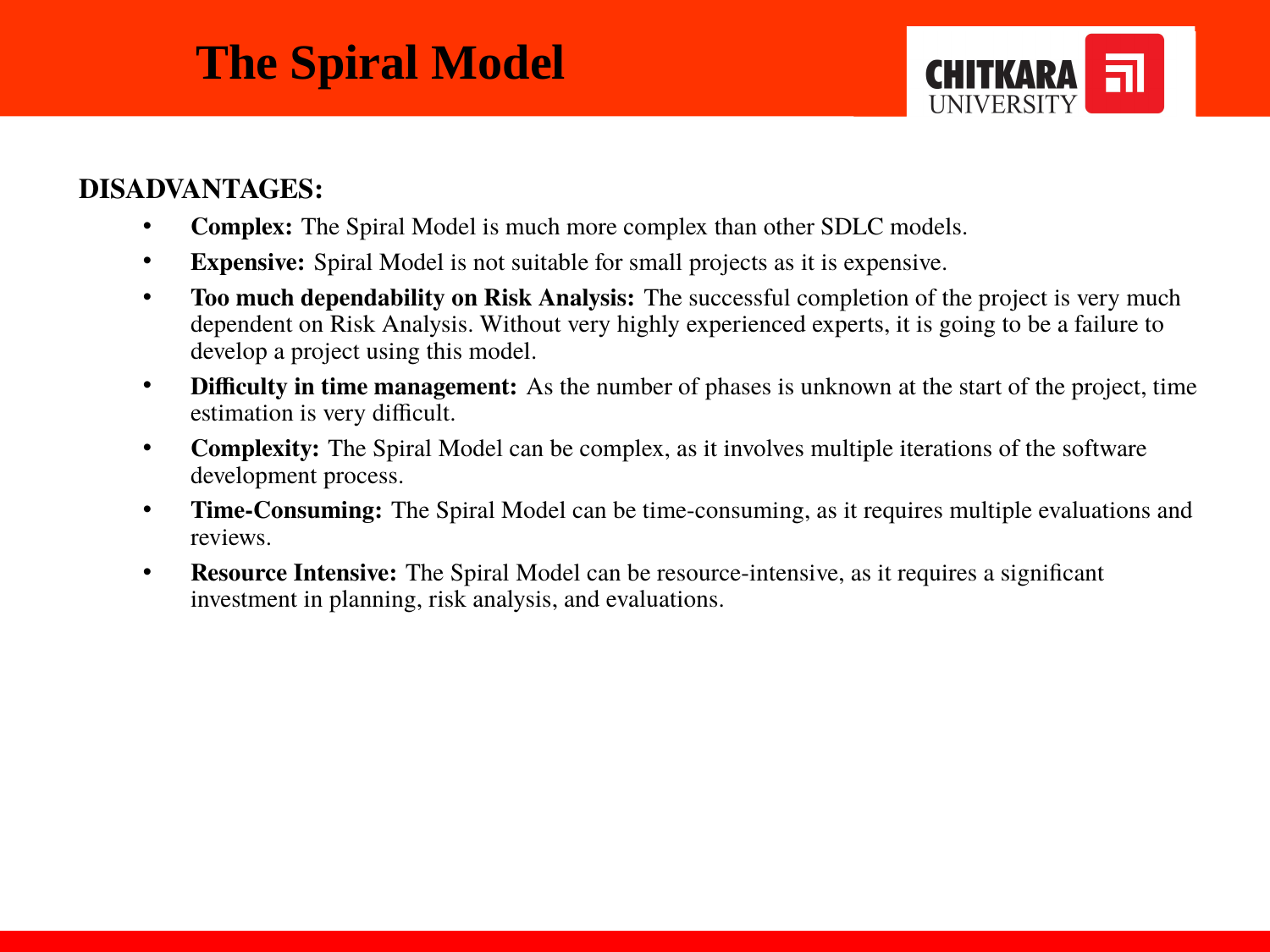

# The Spiral Model
DISADVANTAGES:
Complex: The Spiral Model is much more complex than other SDLC models.
Expensive: Spiral Model is not suitable for small projects as it is expensive.
Too much dependability on Risk Analysis: The successful completion of the project is very much dependent on Risk Analysis. Without very highly experienced experts, it is going to be a failure to develop a project using this model.
Difficulty in time management: As the number of phases is unknown at the start of the project, time estimation is very difficult.
Complexity: The Spiral Model can be complex, as it involves multiple iterations of the software development process.
Time-Consuming: The Spiral Model can be time-consuming, as it requires multiple evaluations and reviews.
Resource Intensive: The Spiral Model can be resource-intensive, as it requires a significant investment in planning, risk analysis, and evaluations.

04-01-2024
27